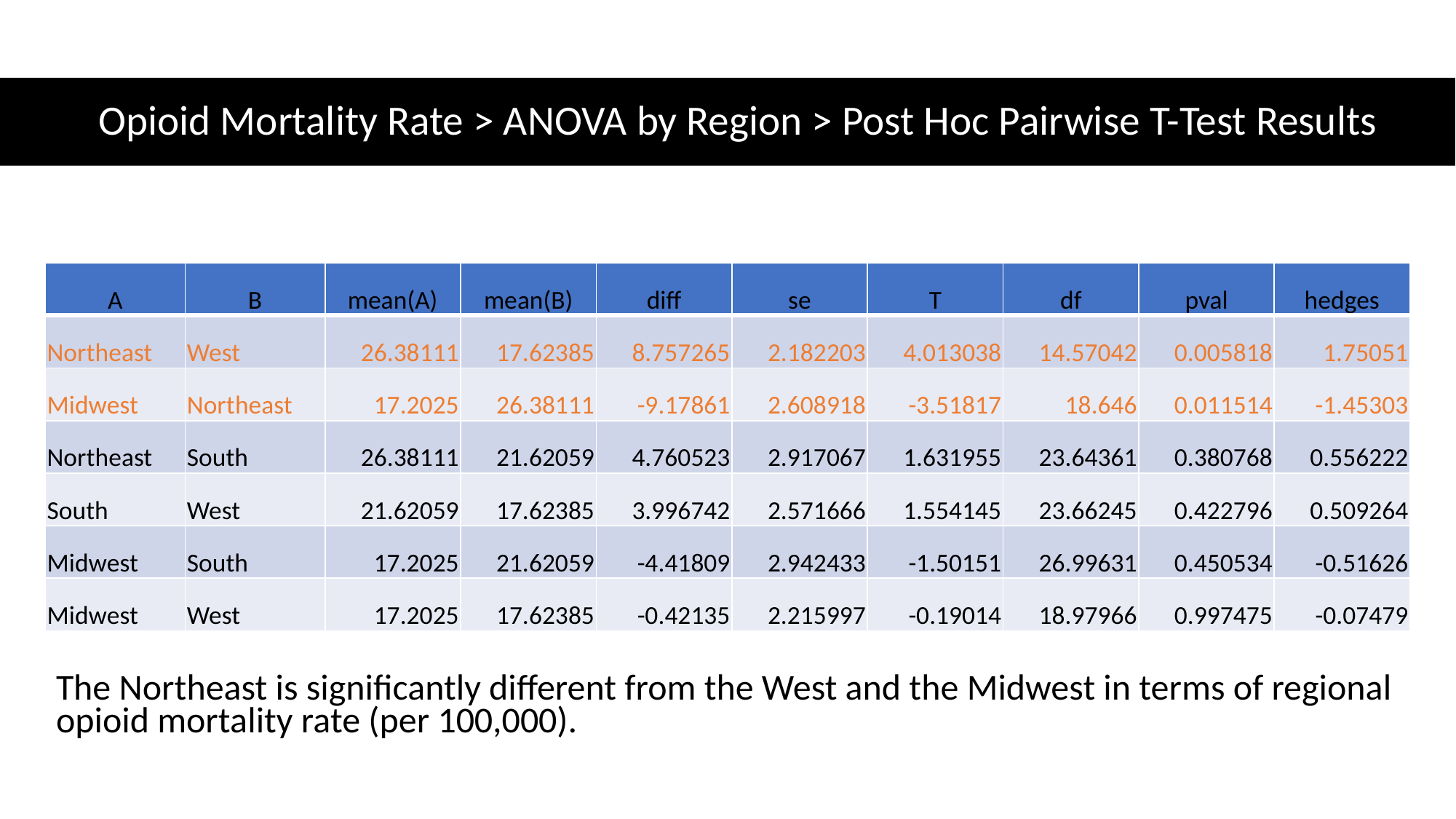

# Opioid Mortality Rate > ANOVA by Region > Post Hoc Pairwise T-Test Results

| A | B | mean(A) | mean(B) | diff | se | T | df | pval | hedges |
| --- | --- | --- | --- | --- | --- | --- | --- | --- | --- |
| Northeast | West | 26.38111 | 17.62385 | 8.757265 | 2.182203 | 4.013038 | 14.57042 | 0.005818 | 1.75051 |
| Midwest | Northeast | 17.2025 | 26.38111 | -9.17861 | 2.608918 | -3.51817 | 18.646 | 0.011514 | -1.45303 |
| Northeast | South | 26.38111 | 21.62059 | 4.760523 | 2.917067 | 1.631955 | 23.64361 | 0.380768 | 0.556222 |
| South | West | 21.62059 | 17.62385 | 3.996742 | 2.571666 | 1.554145 | 23.66245 | 0.422796 | 0.509264 |
| Midwest | South | 17.2025 | 21.62059 | -4.41809 | 2.942433 | -1.50151 | 26.99631 | 0.450534 | -0.51626 |
| Midwest | West | 17.2025 | 17.62385 | -0.42135 | 2.215997 | -0.19014 | 18.97966 | 0.997475 | -0.07479 |
The Northeast is significantly different from the West and the Midwest in terms of regional opioid mortality rate (per 100,000).